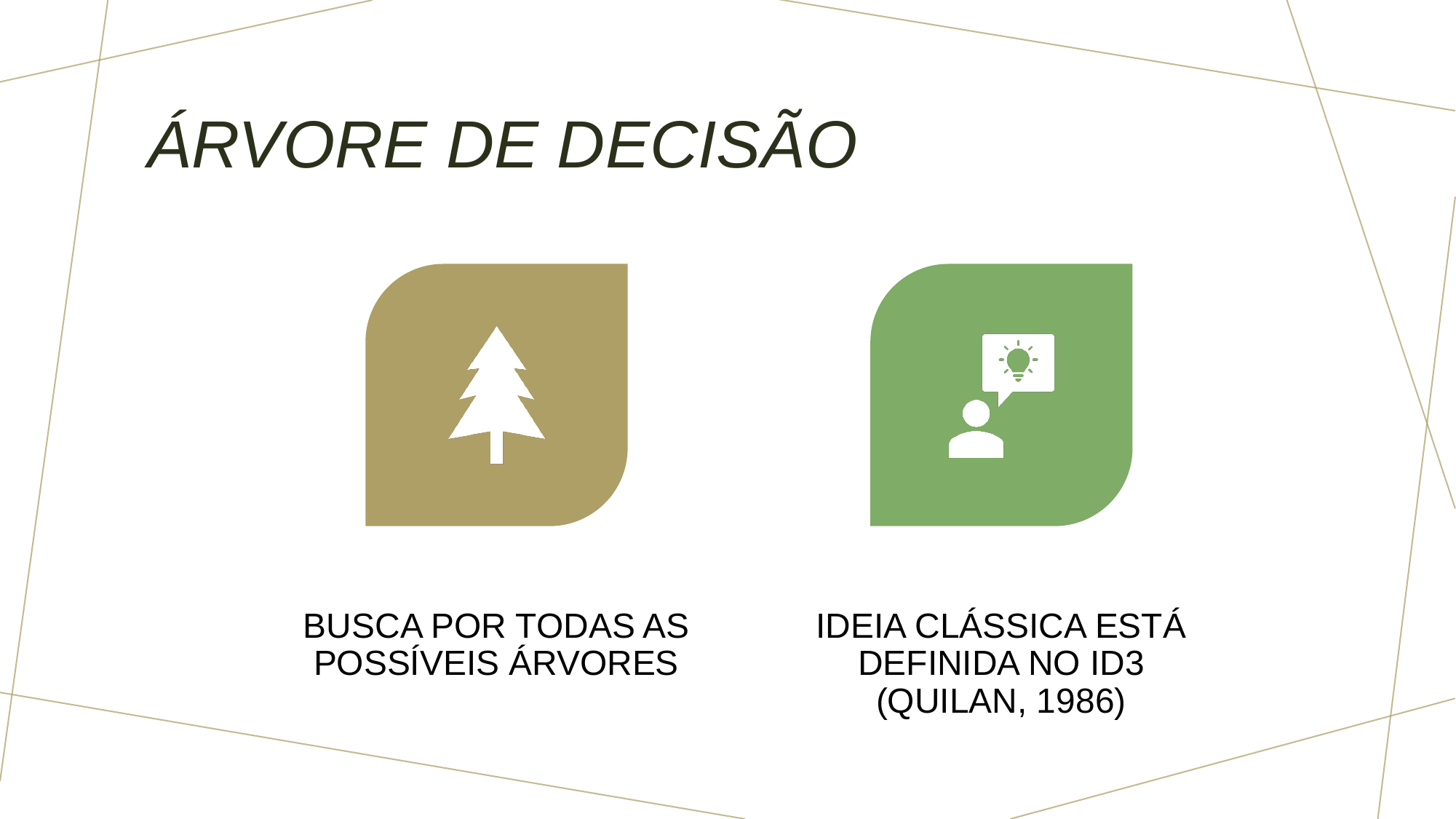

# Árvore de decisão
Busca por todas as possíveis árvores
Ideia clássica está definida no ID3 (Quilan, 1986)